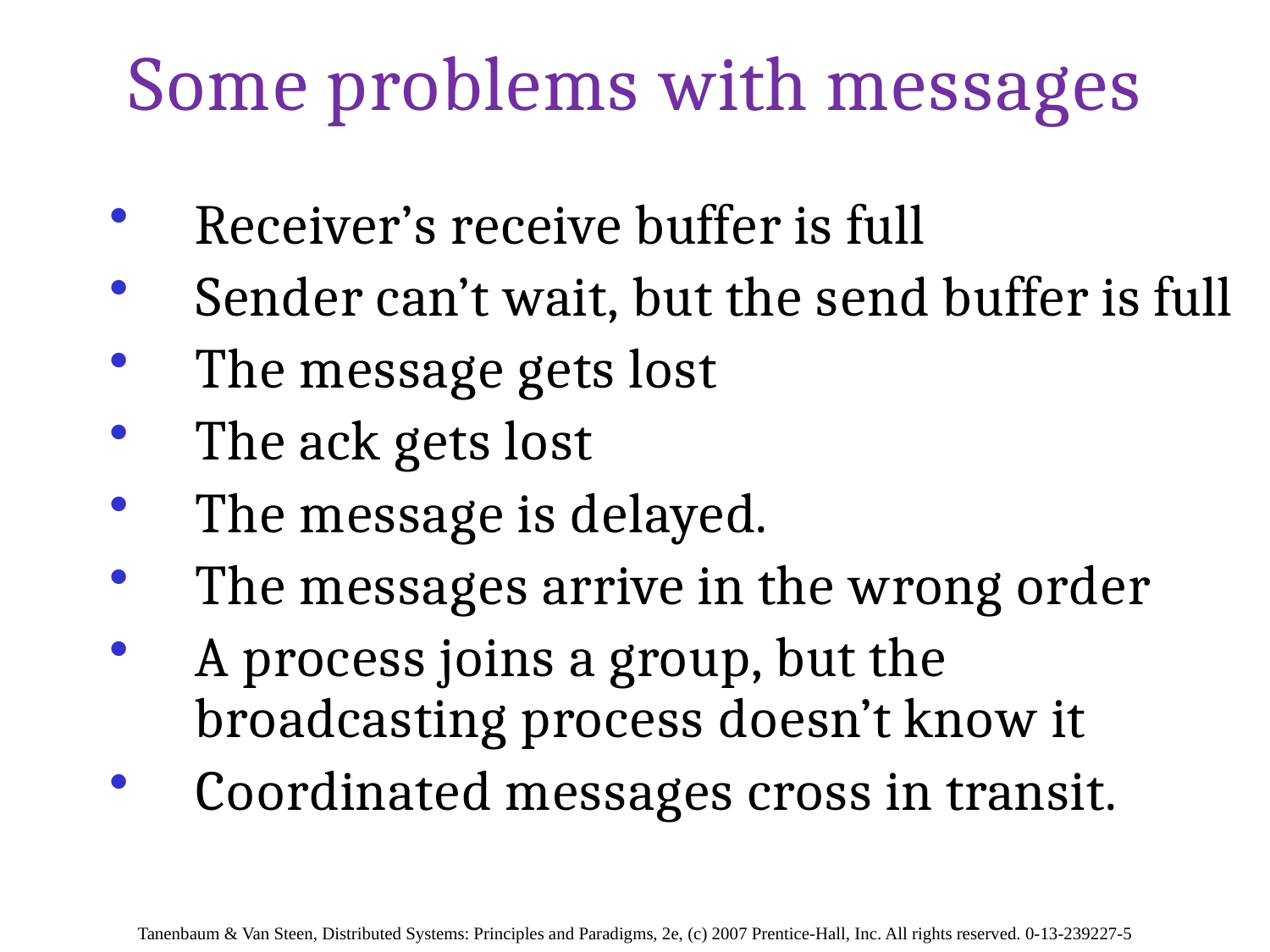

# Some problems with messages
Receiver’s receive buffer is full
Sender can’t wait, but the send buffer is full
The message gets lost
The ack gets lost
The message is delayed.
The messages arrive in the wrong order
A process joins a group, but the broadcasting process doesn’t know it
Coordinated messages cross in transit.

Tanenbaum & Van Steen, Distributed Systems: Principles and Paradigms, 2e, (c) 2007 Prentice-Hall, Inc. All rights reserved. 0-13-239227-5